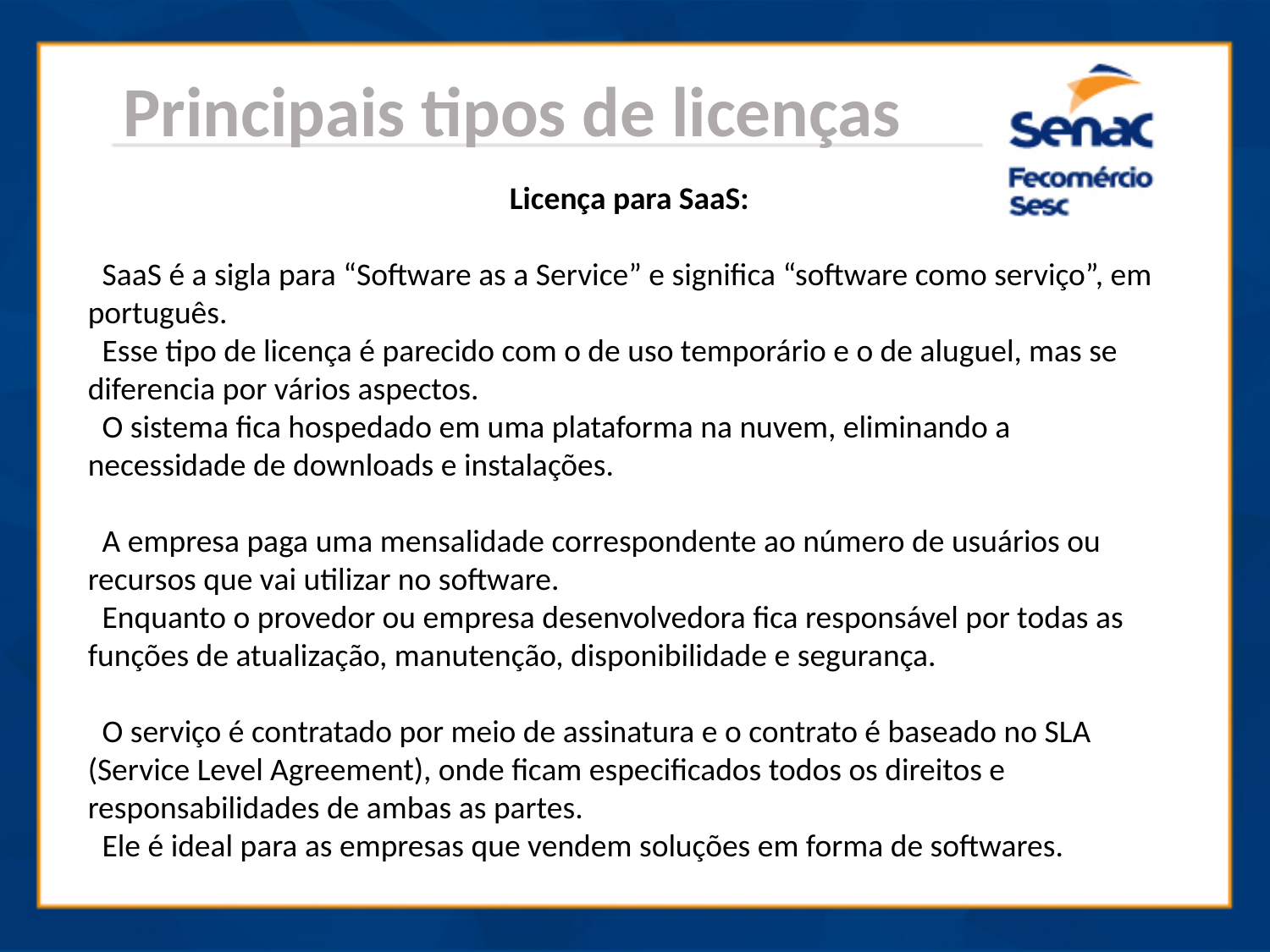

Principais tipos de licenças
Licença para SaaS:

  SaaS é a sigla para “Software as a Service” e significa “software como serviço”, em português.
  Esse tipo de licença é parecido com o de uso temporário e o de aluguel, mas se diferencia por vários aspectos.
  O sistema fica hospedado em uma plataforma na nuvem, eliminando a necessidade de downloads e instalações.

  A empresa paga uma mensalidade correspondente ao número de usuários ou recursos que vai utilizar no software.
  Enquanto o provedor ou empresa desenvolvedora fica responsável por todas as funções de atualização, manutenção, disponibilidade e segurança.

  O serviço é contratado por meio de assinatura e o contrato é baseado no SLA (Service Level Agreement), onde ficam especificados todos os direitos e responsabilidades de ambas as partes.
  Ele é ideal para as empresas que vendem soluções em forma de softwares.